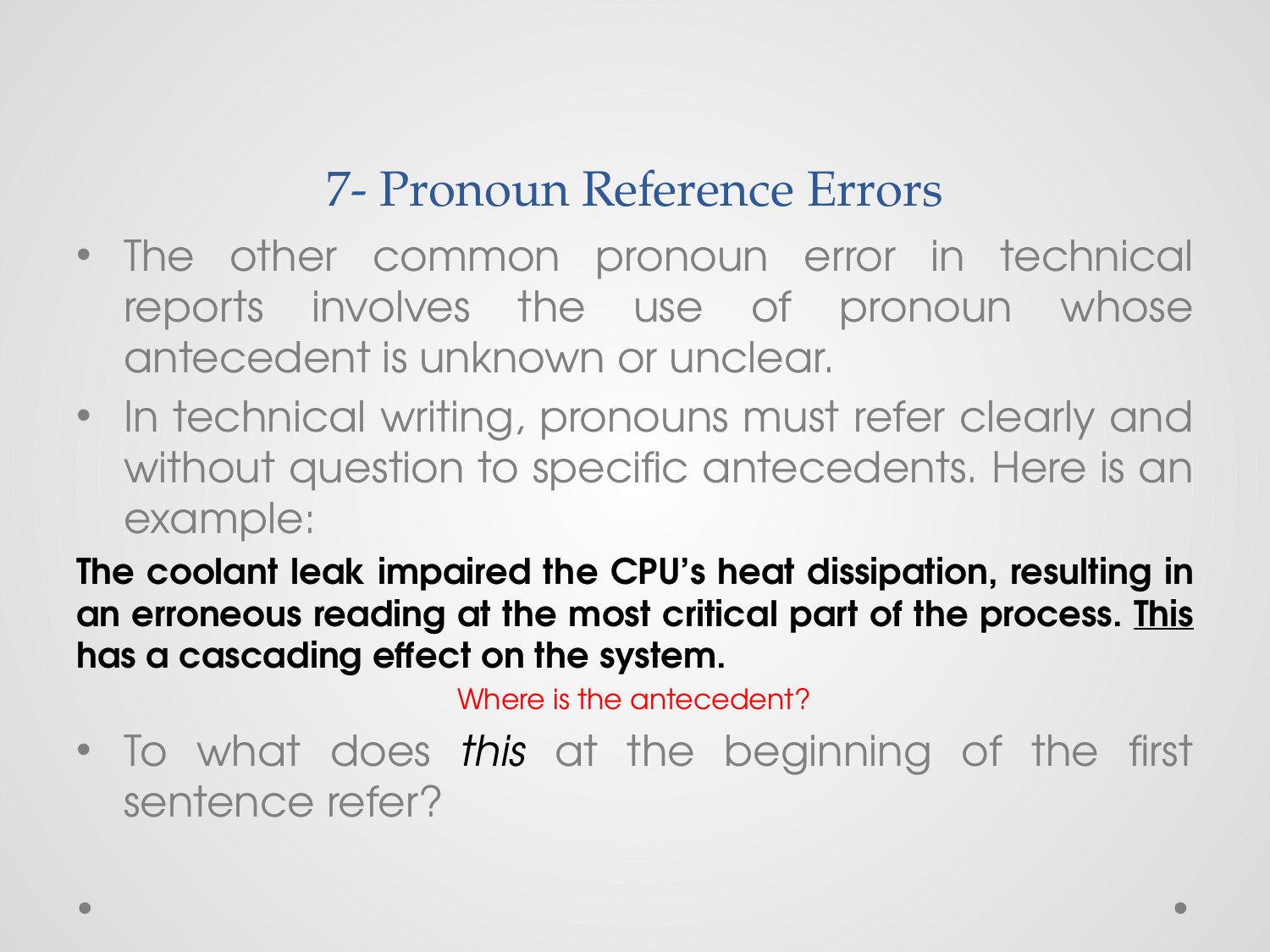

# 7- Pronoun Reference Errors
The other common pronoun error in technical reports involves the use of pronoun whose antecedent is unknown or unclear.
In technical writing, pronouns must refer clearly and without question to specific antecedents. Here is an example:
The coolant leak impaired the CPU’s heat dissipation, resulting in an erroneous reading at the most critical part of the process. This has a cascading effect on the system.
			Where is the antecedent?
To what does this at the beginning of the first sentence refer?